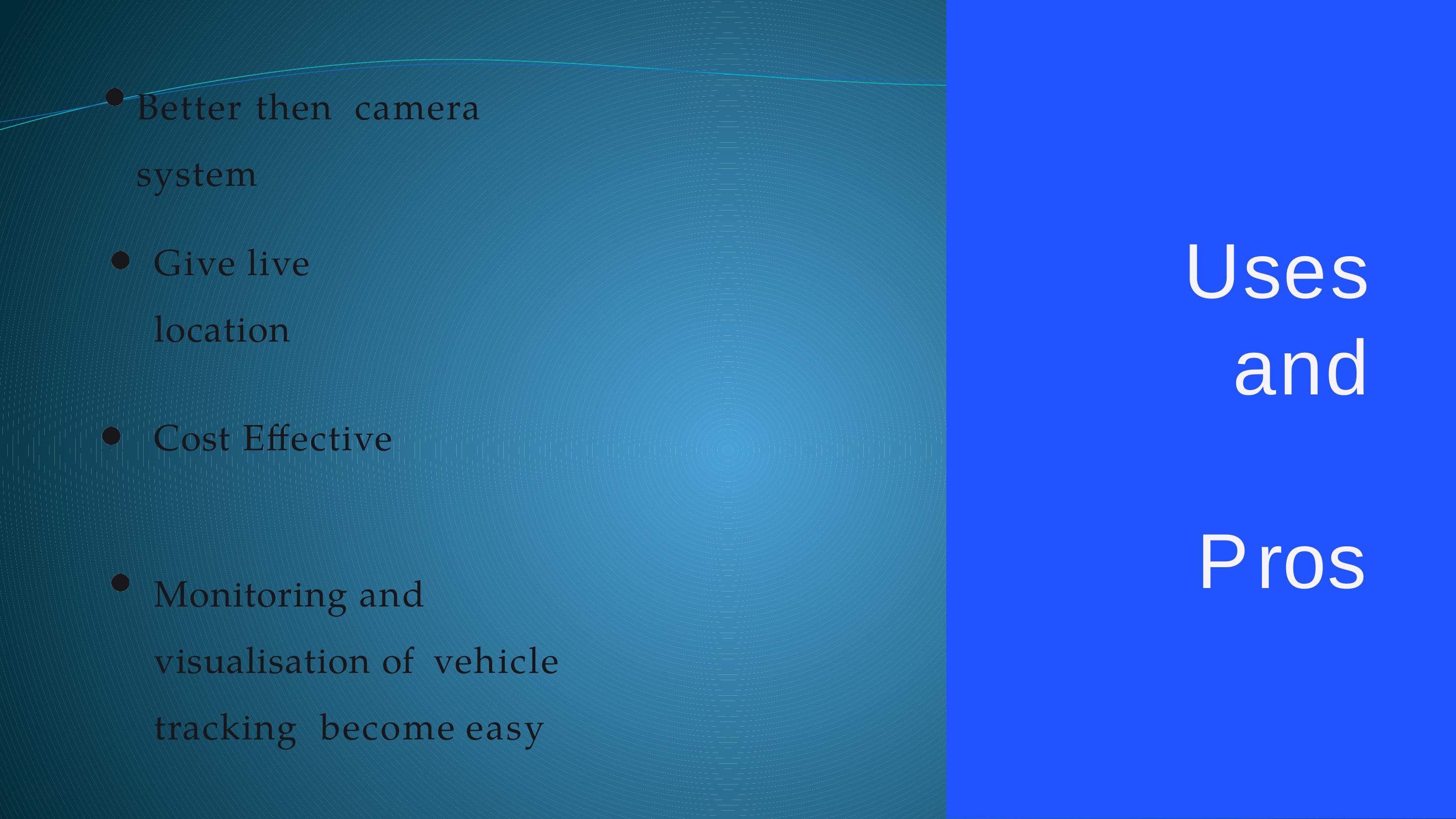

# Better then  camera system

Give live  location
Uses  and  Pros

Cost  Effective

Monitoring and  visualisation of  vehicle tracking  become easy